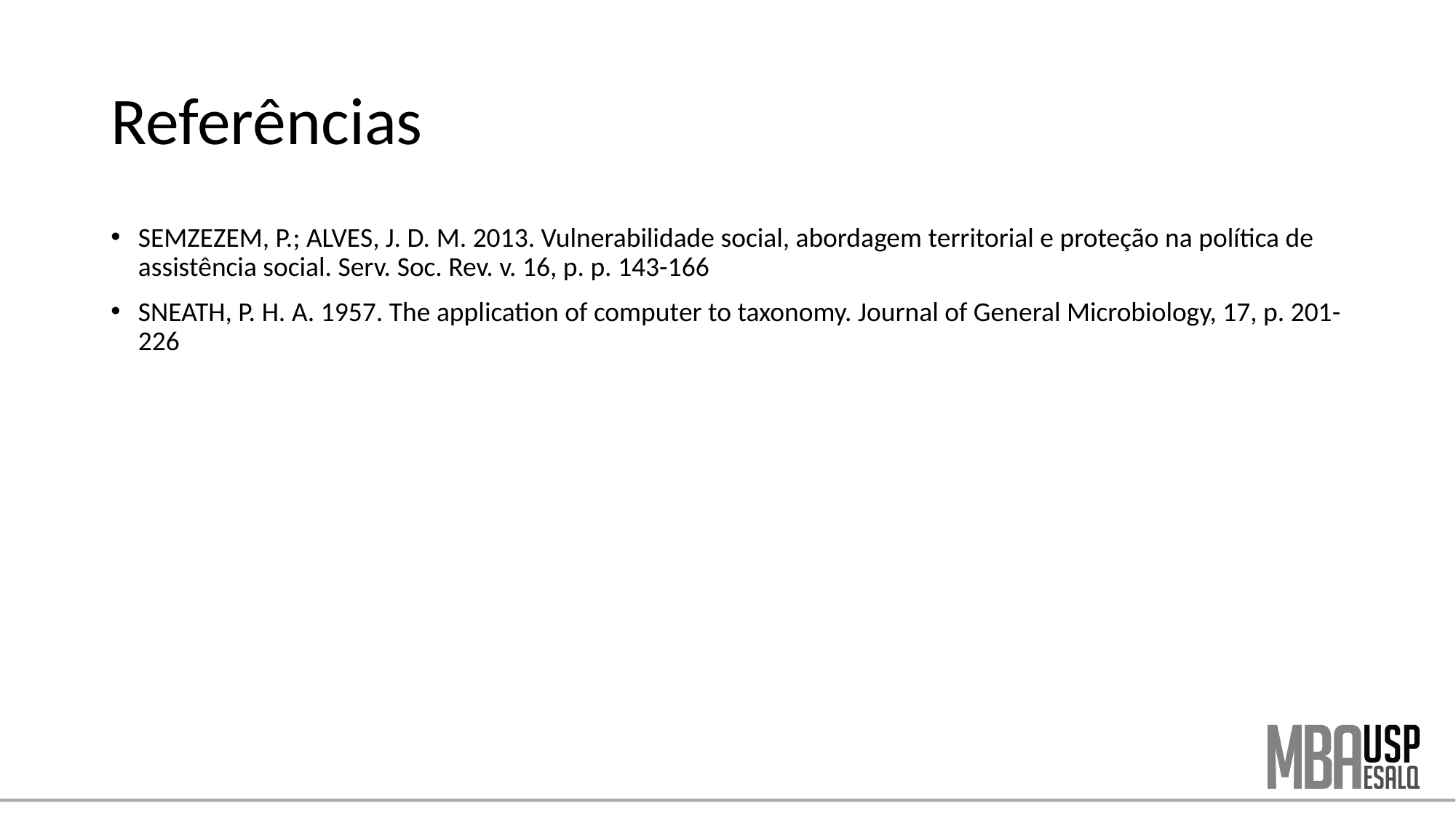

# Referências
SEMZEZEM, P.; ALVES, J. D. M. 2013. Vulnerabilidade social, abordagem territorial e proteção na política de assistência social. Serv. Soc. Rev. v. 16, p. p. 143-166
SNEATH, P. H. A. 1957. The application of computer to taxonomy. Journal of General Microbiology, 17, p. 201-226